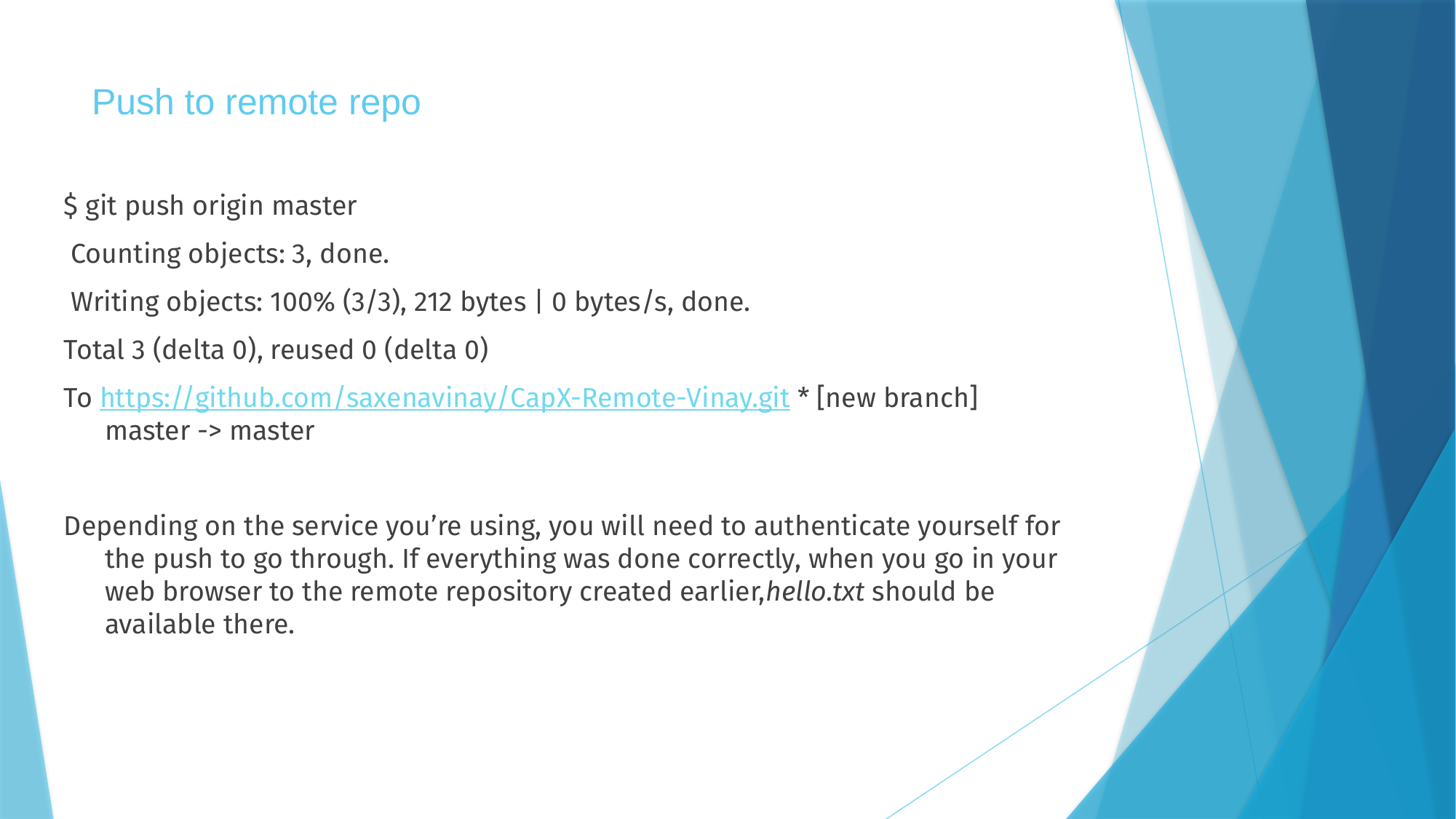

# Push to remote repo
$ git push origin master
 Counting objects: 3, done.
 Writing objects: 100% (3/3), 212 bytes | 0 bytes/s, done.
Total 3 (delta 0), reused 0 (delta 0)
To https://github.com/saxenavinay/CapX-Remote-Vinay.git * [new branch] master -> master

Depending on the service you’re using, you will need to authenticate yourself for the push to go through. If everything was done correctly, when you go in your web browser to the remote repository created earlier,hello.txt should be available there.